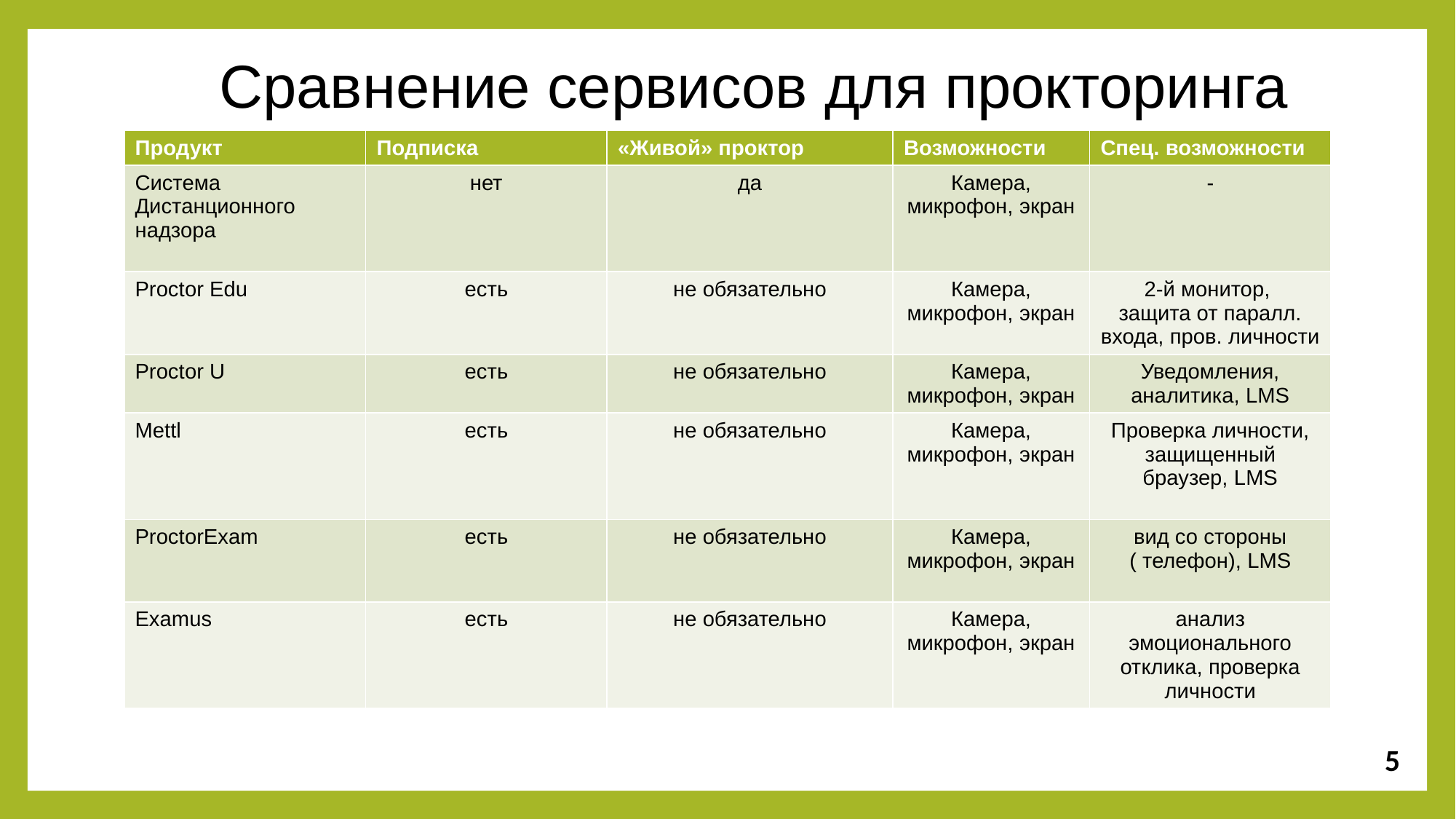

Сравнение сервисов для прокторинга
| Продукт | Подписка | «Живой» проктор | Возможности | Спец. возможности |
| --- | --- | --- | --- | --- |
| Система Дистанционного надзора | нет | да | Камера, микрофон, экран | - |
| Proctor Edu | есть | не обязательно | Камера, микрофон, экран | 2-й монитор, защита от паралл. входа, пров. личности |
| Proctor U | есть | не обязательно | Камера, микрофон, экран | Уведомления, аналитика, LMS |
| Mettl | есть | не обязательно | Камера, микрофон, экран | Проверка личности, защищенный браузер, LMS |
| ProctorExam | есть | не обязательно | Камера, микрофон, экран | вид со стороны ( телефон), LMS |
| Examus | есть | не обязательно | Камера, микрофон, экран | анализ эмоционального отклика, проверка личности |
5